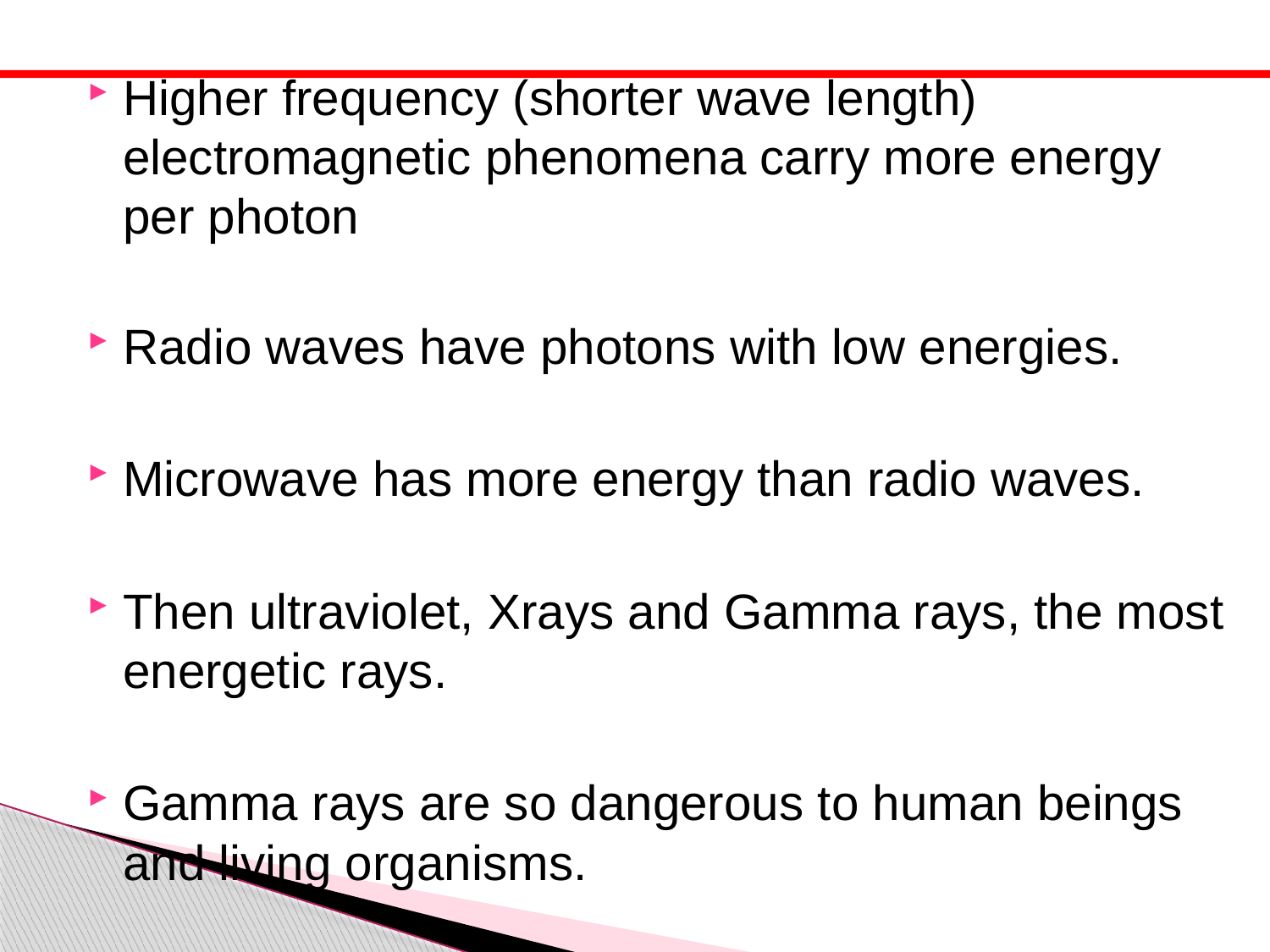

#
Higher frequency (shorter wave length) electromagnetic phenomena carry more energy per photon

Radio waves have photons with low energies.

Microwave has more energy than radio waves.

Then ultraviolet, Xrays and Gamma rays, the most energetic rays.

Gamma rays are so dangerous to human beings and living organisms.